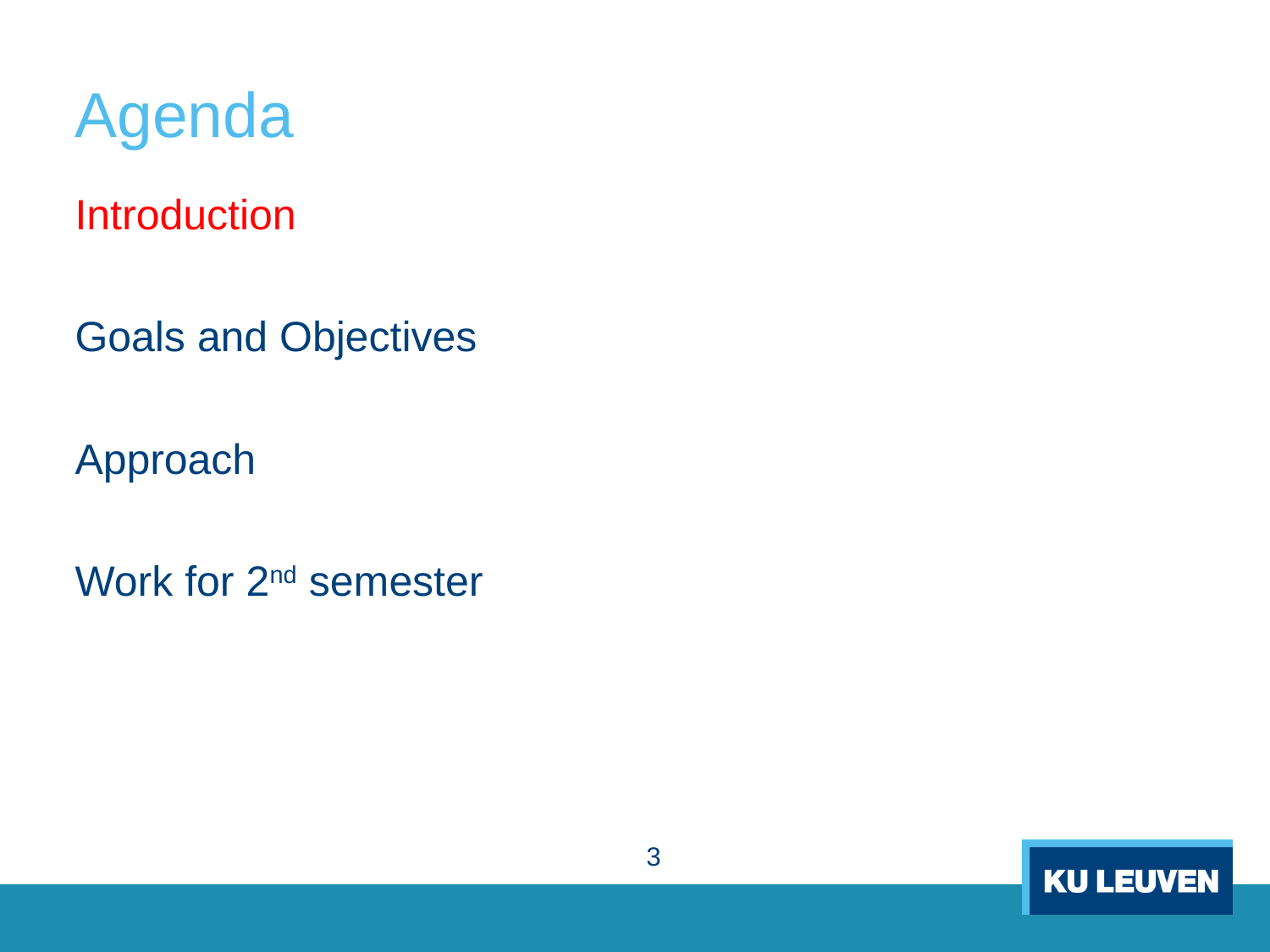

# Agenda
Introduction

Goals and Objectives

Approach

Work for 2nd semester
3